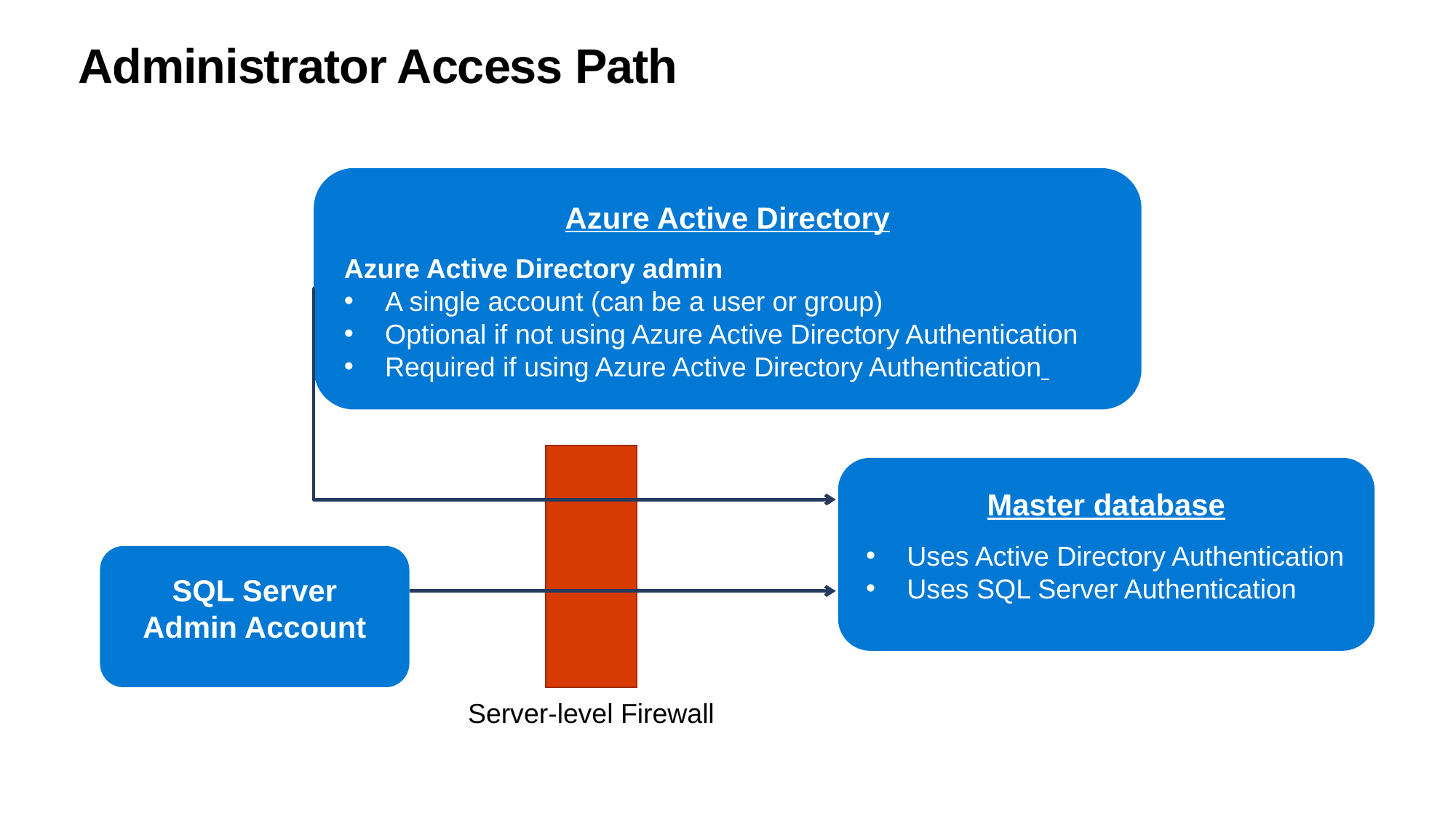

# Administrator Access Path
Azure Active Directory
Azure Active Directory admin
A single account (can be a user or group)
Optional if not using Azure Active Directory Authentication
Required if using Azure Active Directory Authentication

Master database
Uses Active Directory Authentication
Uses SQL Server Authentication
SQL Server Admin Account
Server-level Firewall